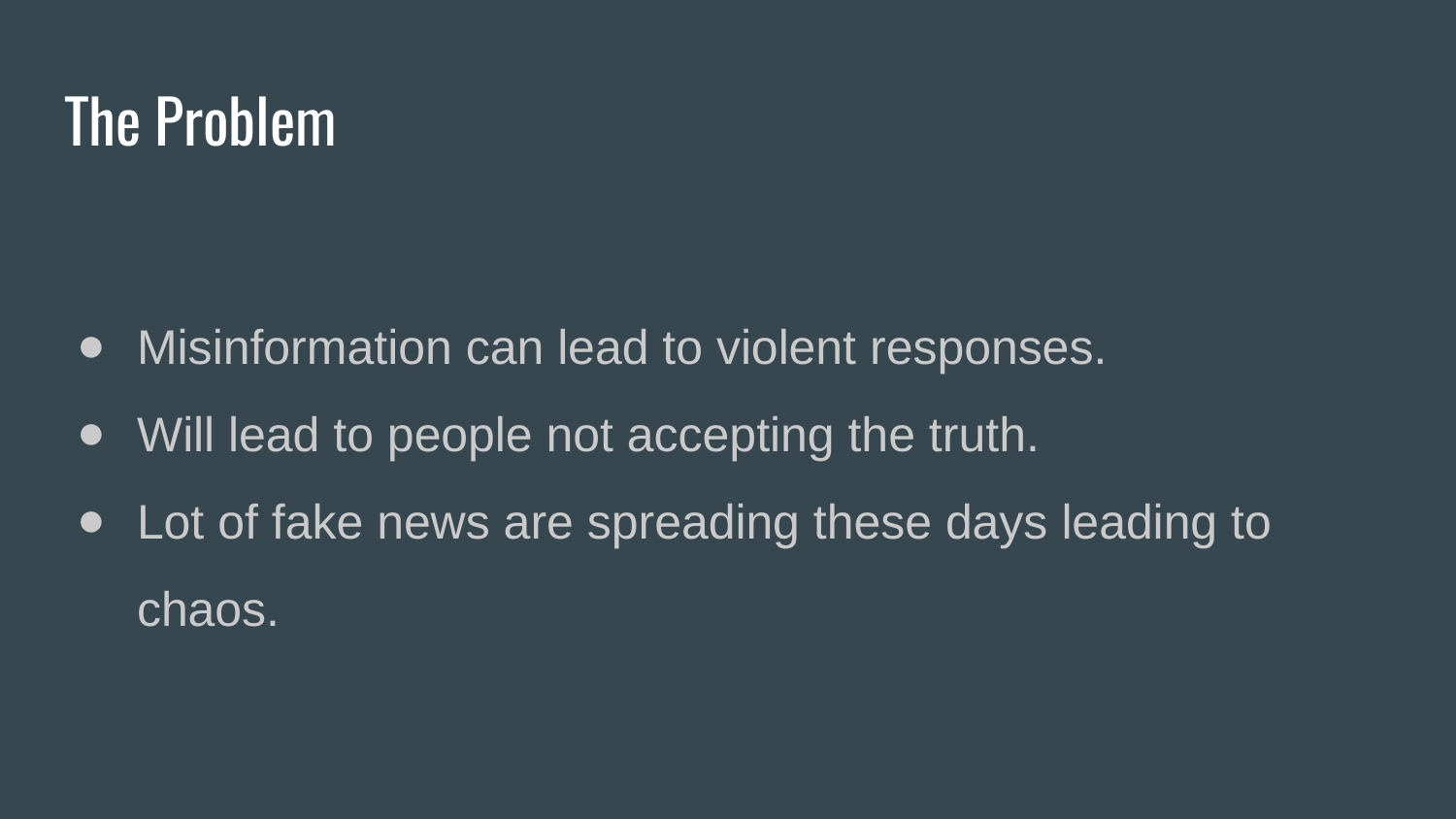

# The Problem

Misinformation can lead to violent responses.
Will lead to people not accepting the truth.
Lot of fake news are spreading these days leading to chaos.